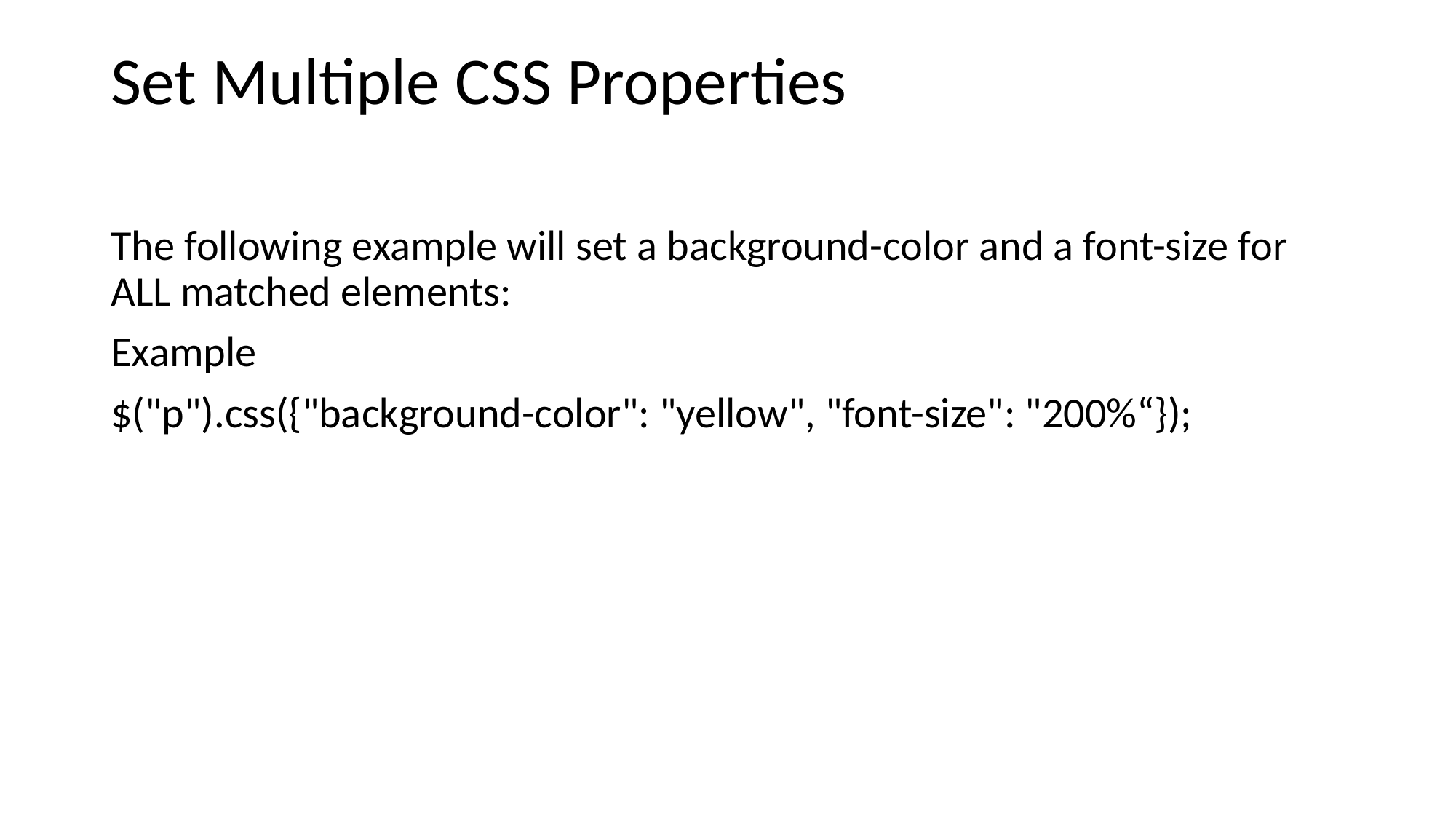

# Set Multiple CSS Properties
The following example will set a background-color and a font-size for ALL matched elements:
Example
$("p").css({"background-color": "yellow", "font-size": "200%“});